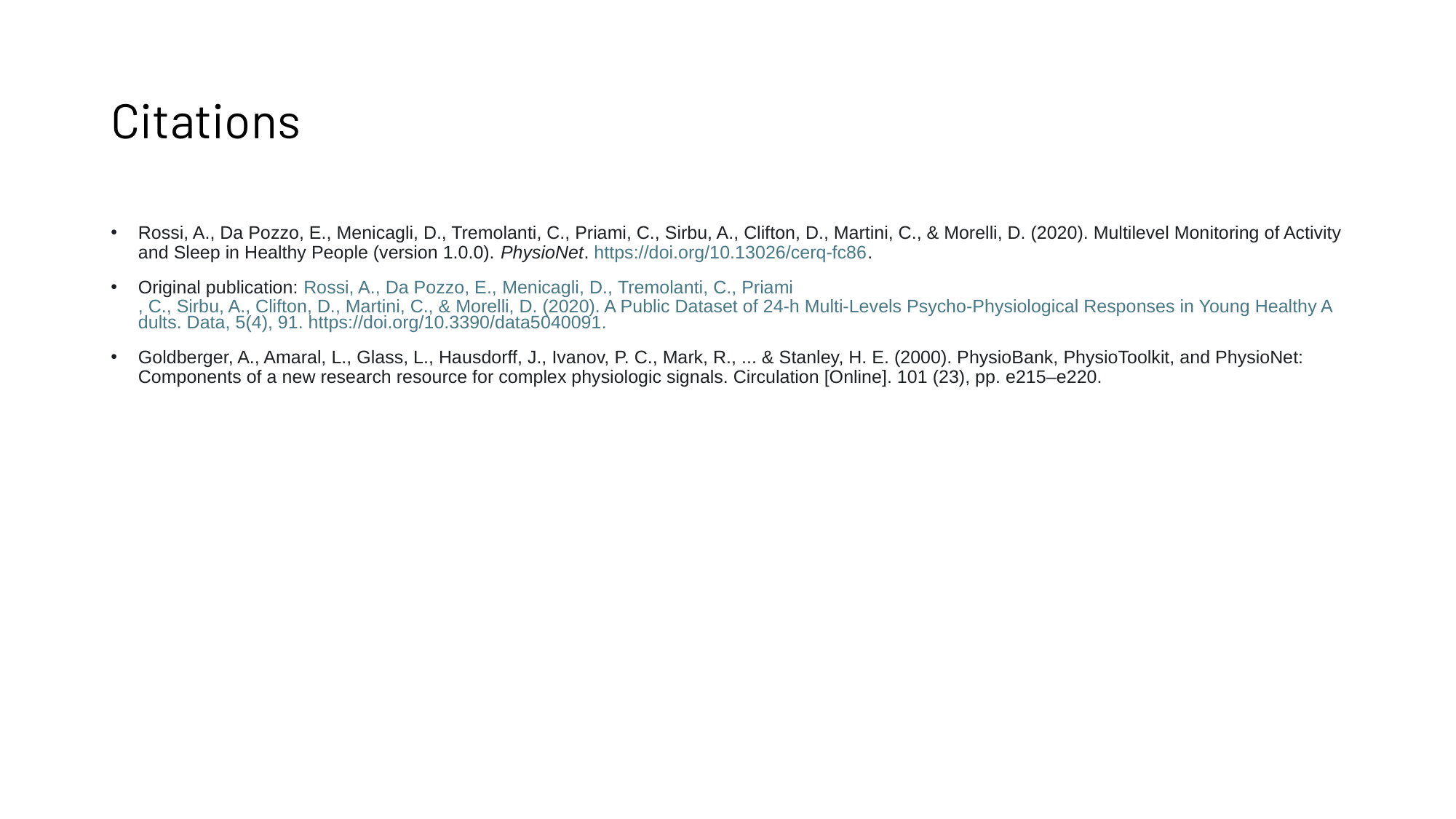

# Citations
Rossi, A., Da Pozzo, E., Menicagli, D., Tremolanti, C., Priami, C., Sirbu, A., Clifton, D., Martini, C., & Morelli, D. (2020). Multilevel Monitoring of Activity and Sleep in Healthy People (version 1.0.0). PhysioNet. https://doi.org/10.13026/cerq-fc86.
Original publication: Rossi, A., Da Pozzo, E., Menicagli, D., Tremolanti, C., Priami, C., Sirbu, A., Clifton, D., Martini, C., & Morelli, D. (2020). A Public Dataset of 24-h Multi-Levels Psycho-Physiological Responses in Young Healthy Adults. Data, 5(4), 91. https://doi.org/10.3390/data5040091.
Goldberger, A., Amaral, L., Glass, L., Hausdorff, J., Ivanov, P. C., Mark, R., ... & Stanley, H. E. (2000). PhysioBank, PhysioToolkit, and PhysioNet: Components of a new research resource for complex physiologic signals. Circulation [Online]. 101 (23), pp. e215–e220.